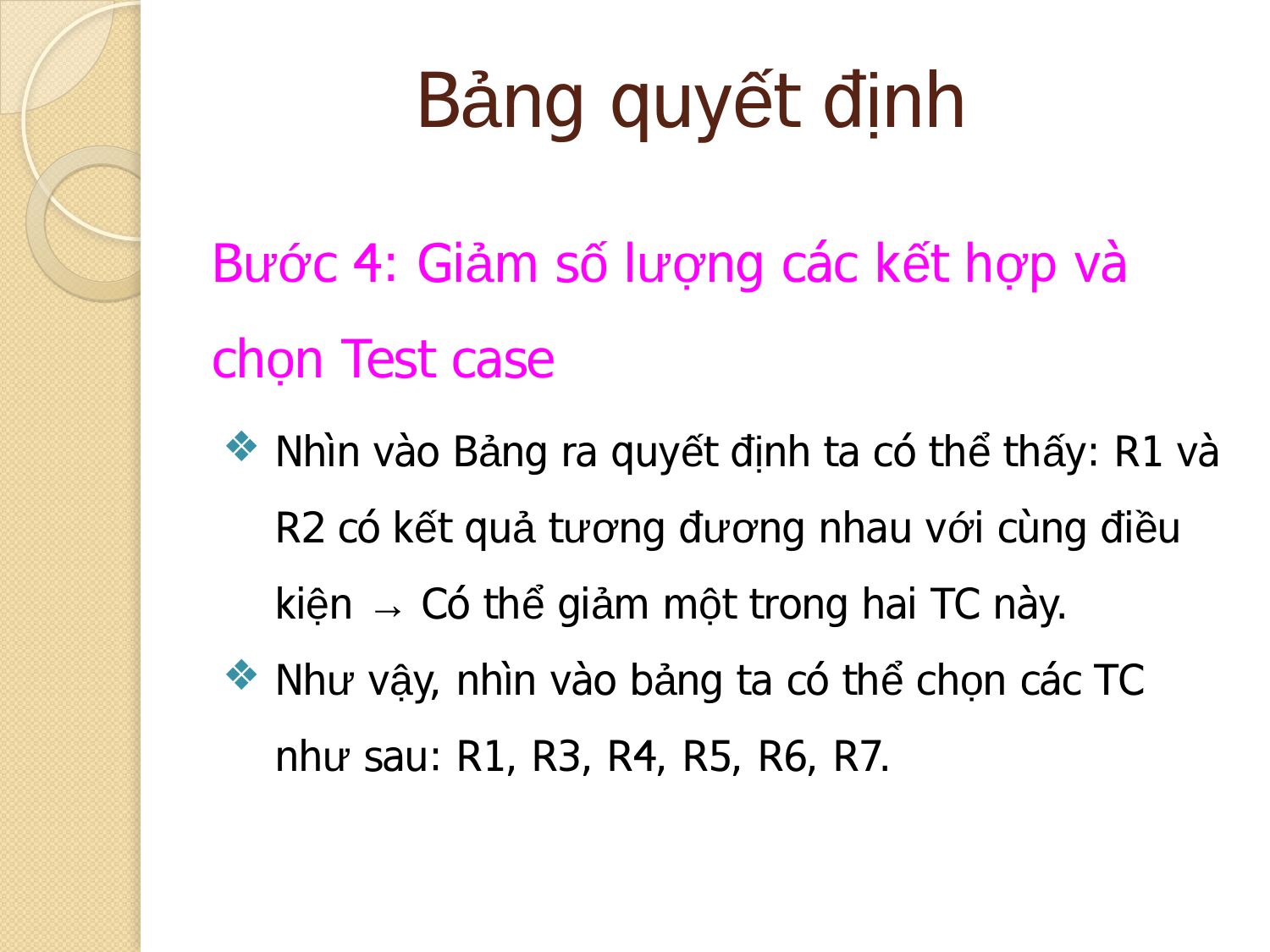

# Bảng quyết định
Bước 4: Giảm số lượng các kết hợp và chọn Test case
Nhìn vào Bảng ra quyết định ta có thể thấy: R1 và R2 có kết quả tương đương nhau với cùng điều kiện → Có thể giảm một trong hai TC này.
Như vậy, nhìn vào bảng ta có thể chọn các TC như sau: R1, R3, R4, R5, R6, R7.